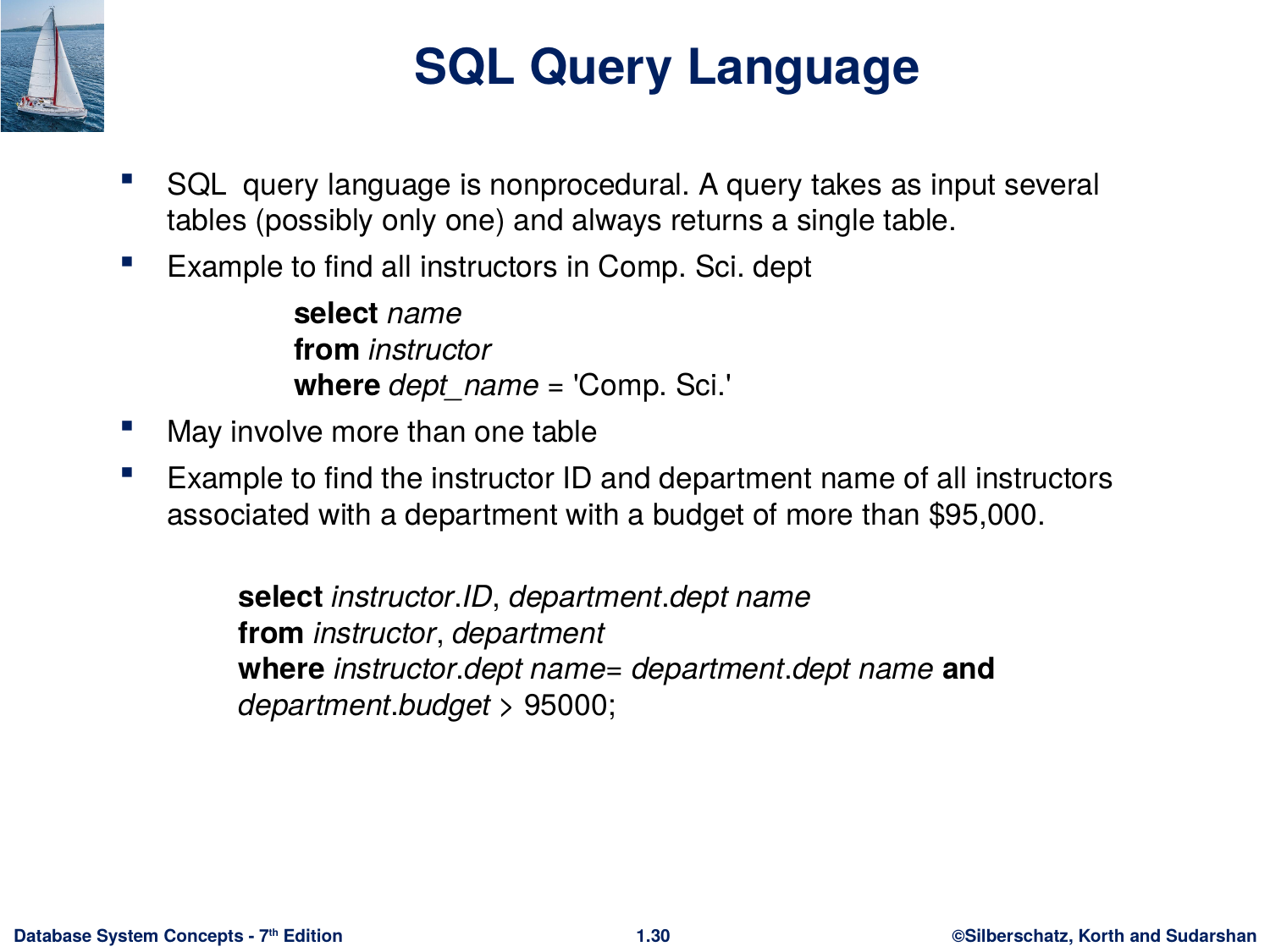

# SQL Query Language
SQL  query language is nonprocedural. A query takes as input several tables (possibly only one) and always returns a single table.
Example to find all instructors in Comp. Sci. dept
		select name
	from instructor
	where dept_name = 'Comp. Sci.'
May involve more than one table
Example to find the instructor ID and department name of all instructors associated with a department with a budget of more than $95,000.
select instructor.ID, department.dept name
from instructor, department
where instructor.dept name= department.dept name and
department.budget > 95000;